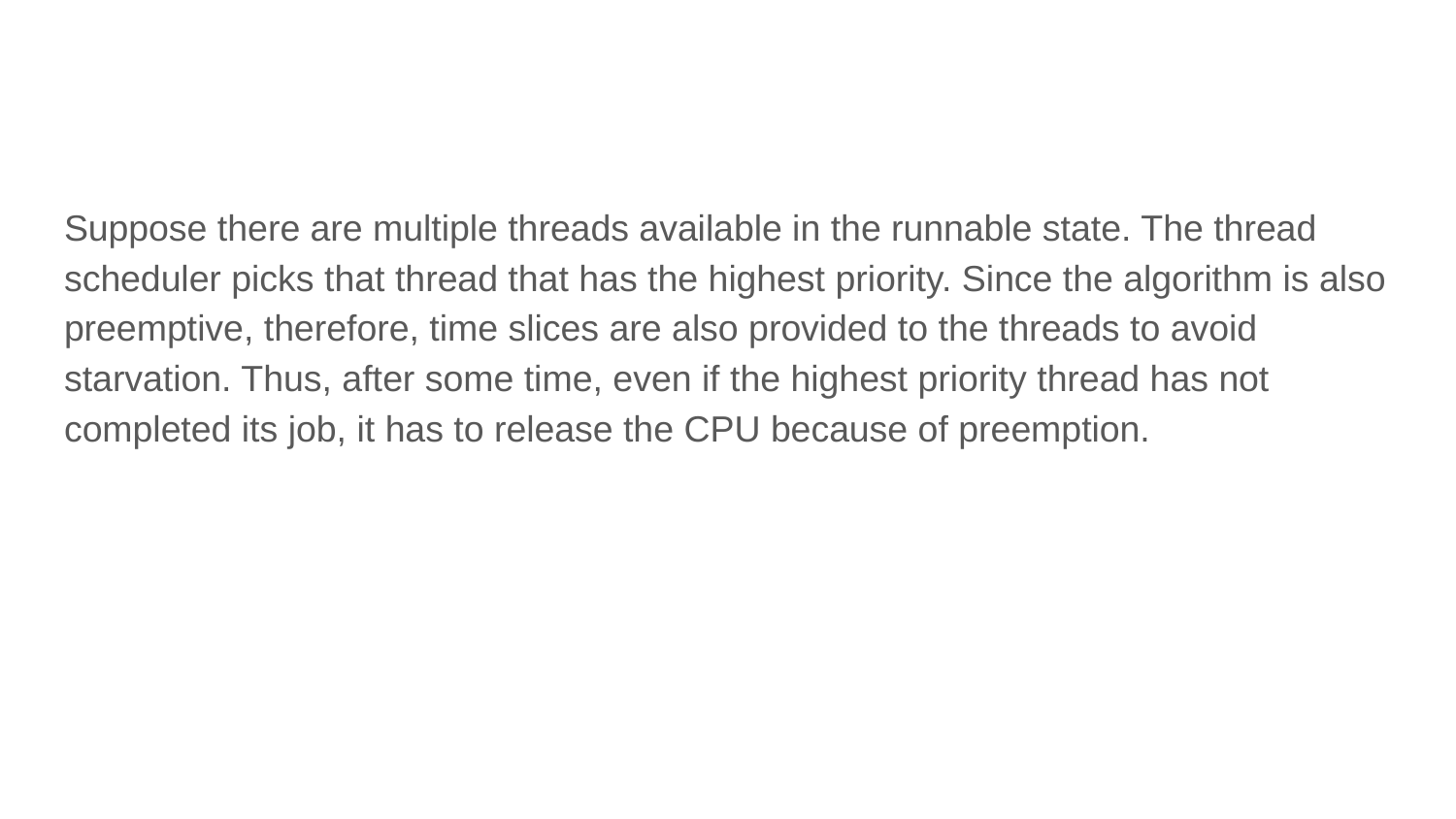

#
Suppose there are multiple threads available in the runnable state. The thread scheduler picks that thread that has the highest priority. Since the algorithm is also preemptive, therefore, time slices are also provided to the threads to avoid starvation. Thus, after some time, even if the highest priority thread has not completed its job, it has to release the CPU because of preemption.